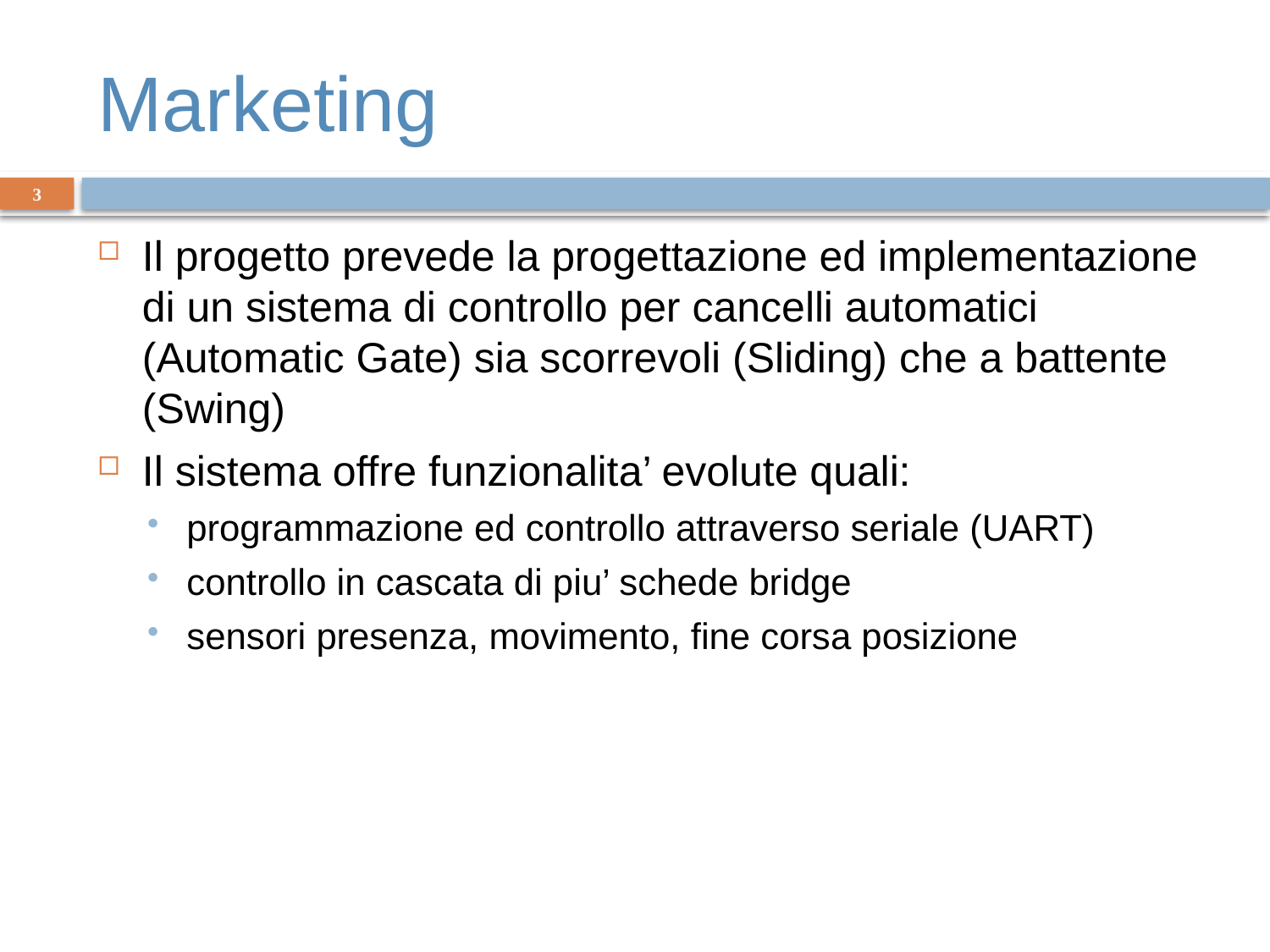

# Marketing
3
Il progetto prevede la progettazione ed implementazione di un sistema di controllo per cancelli automatici (Automatic Gate) sia scorrevoli (Sliding) che a battente (Swing)
Il sistema offre funzionalita’ evolute quali:
programmazione ed controllo attraverso seriale (UART)
controllo in cascata di piu’ schede bridge
sensori presenza, movimento, fine corsa posizione